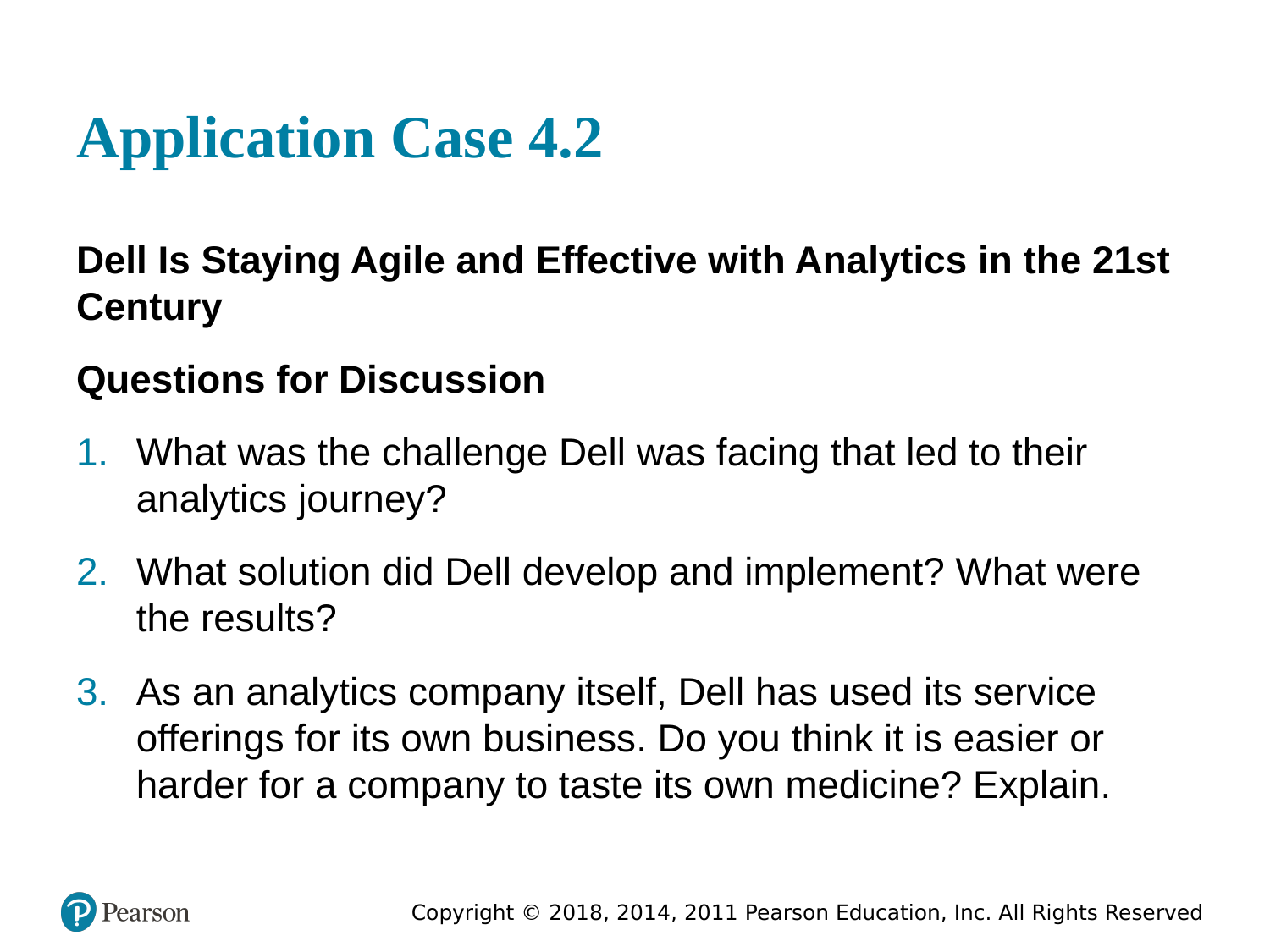

# Application Case 4.2
Dell Is Staying Agile and Effective with Analytics in the 21st Century
Questions for Discussion
What was the challenge Dell was facing that led to their analytics journey?
What solution did Dell develop and implement? What were the results?
As an analytics company itself, Dell has used its service offerings for its own business. Do you think it is easier or harder for a company to taste its own medicine? Explain.